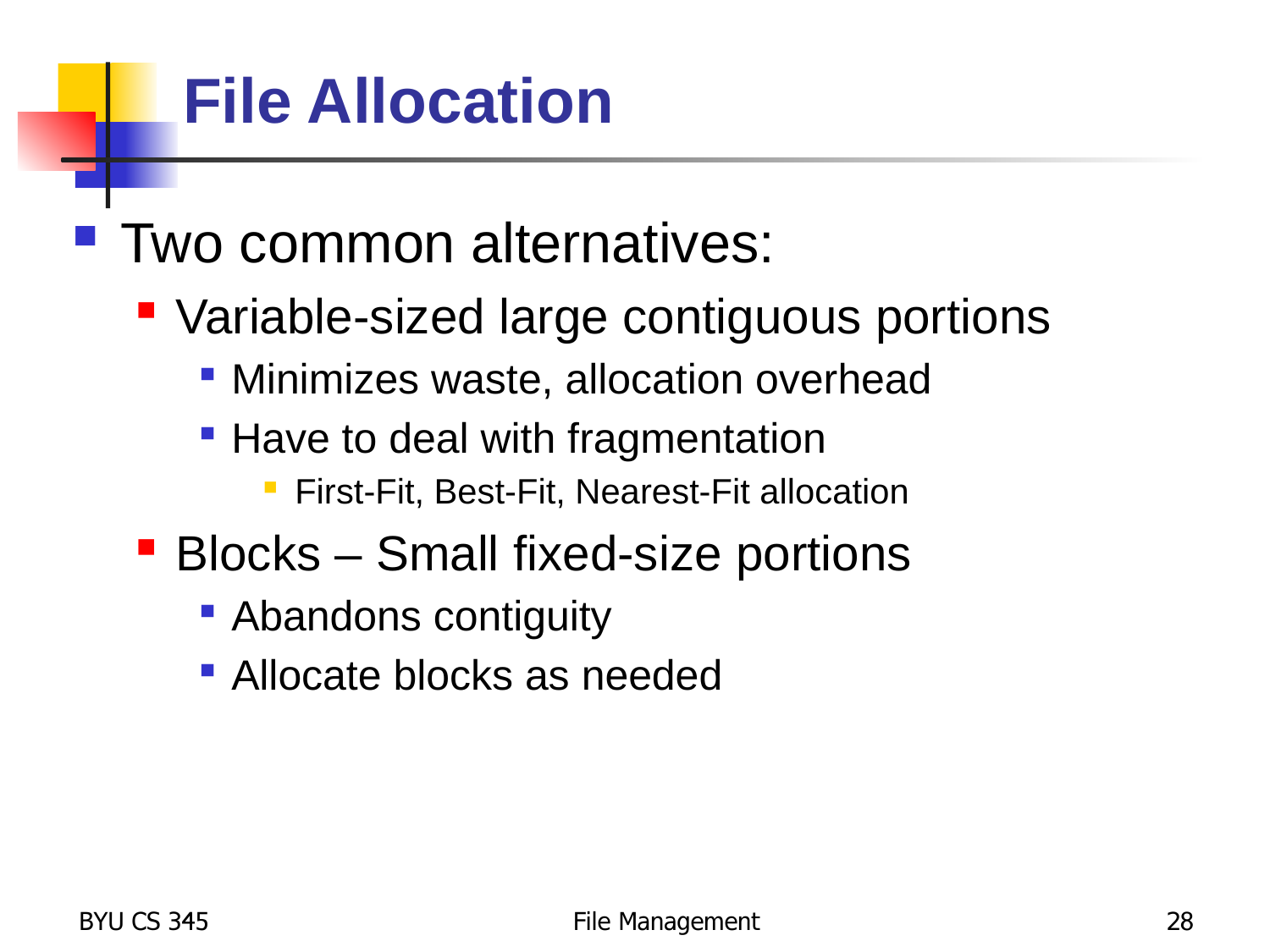

# File Allocation
Two common alternatives:
Variable-sized large contiguous portions
Minimizes waste, allocation overhead
Have to deal with fragmentation
First-Fit, Best-Fit, Nearest-Fit allocation
Blocks – Small fixed-size portions
Abandons contiguity
Allocate blocks as needed
BYU CS 345
File Management
28